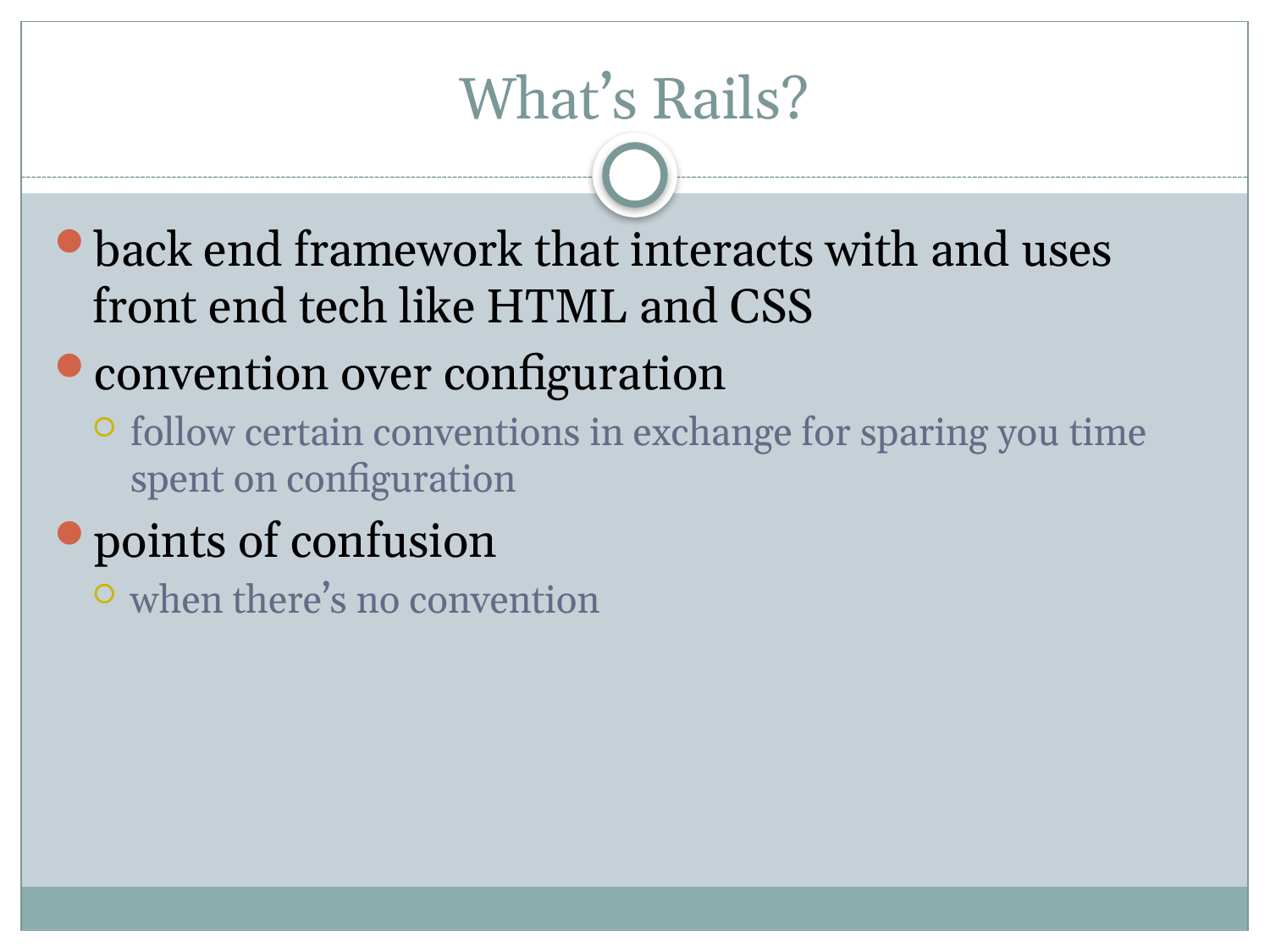

# What’s Rails?
back end framework that interacts with and uses front end tech like HTML and CSS
convention over configuration
follow certain conventions in exchange for sparing you time spent on configuration
points of confusion
when there’s no convention